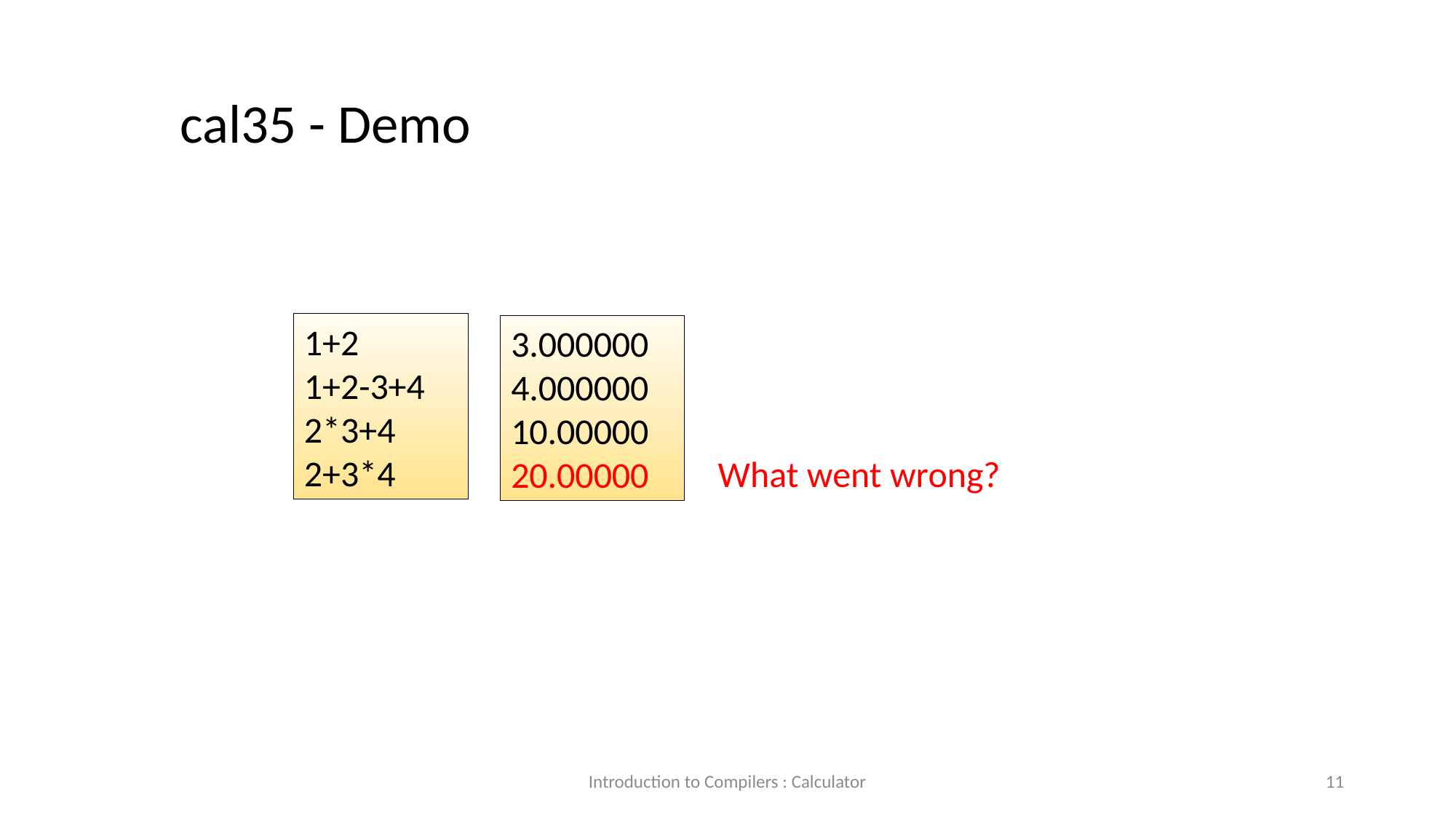

cal35 - Demo
1+2
1+2-3+4
2*3+4
2+3*4
3.000000
4.000000
10.00000
20.00000
What went wrong?
Introduction to Compilers : Calculator
11